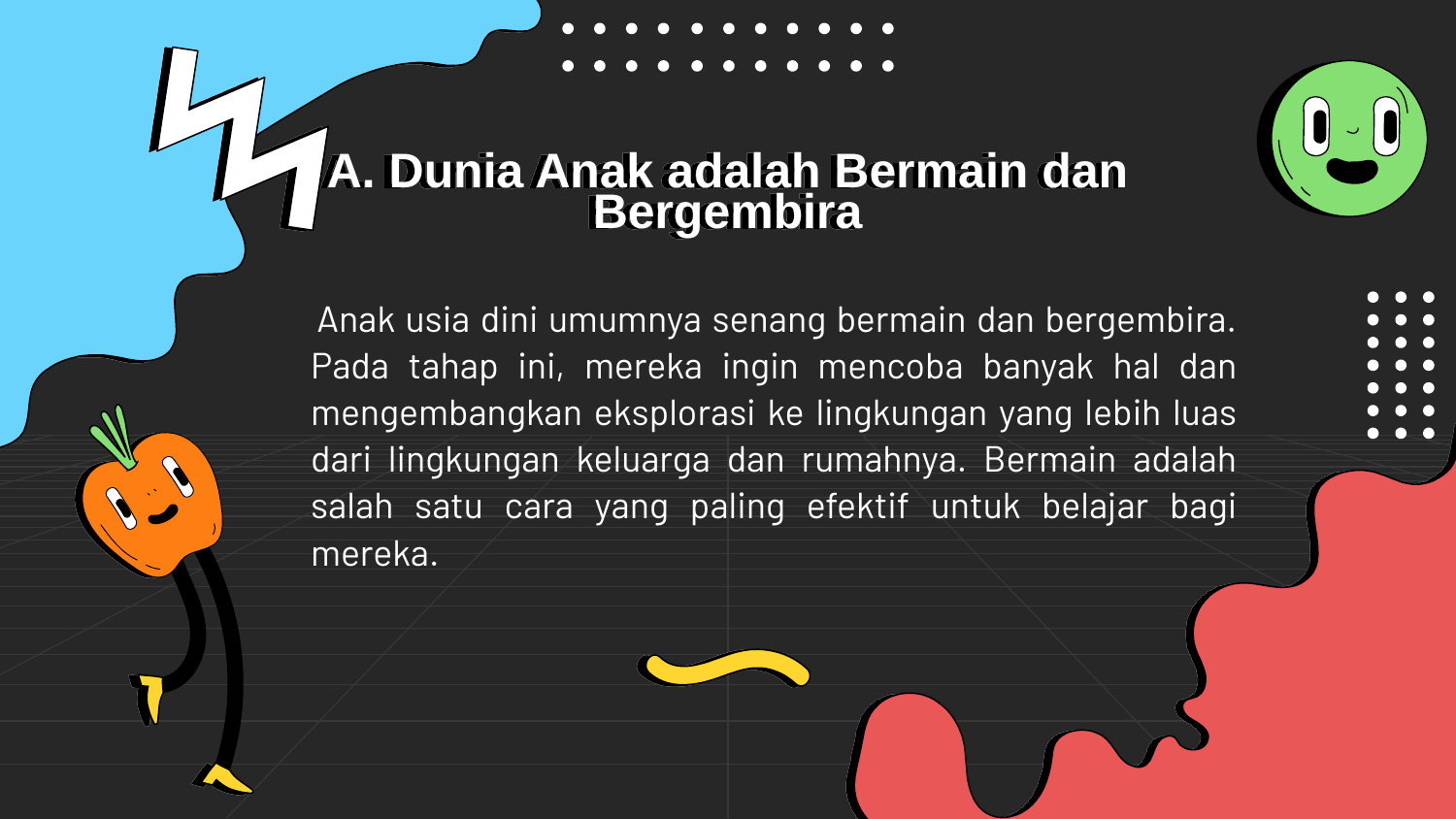

# A. Dunia Anak adalah Bermain dan Bergembira
  	Anak usia dini umumnya senang bermain dan bergembira. Pada tahap ini, mereka ingin mencoba banyak hal dan mengembangkan eksplorasi ke lingkungan yang lebih luas dari lingkungan keluarga dan rumahnya. Bermain adalah salah satu cara yang paling efektif untuk belajar bagi mereka.